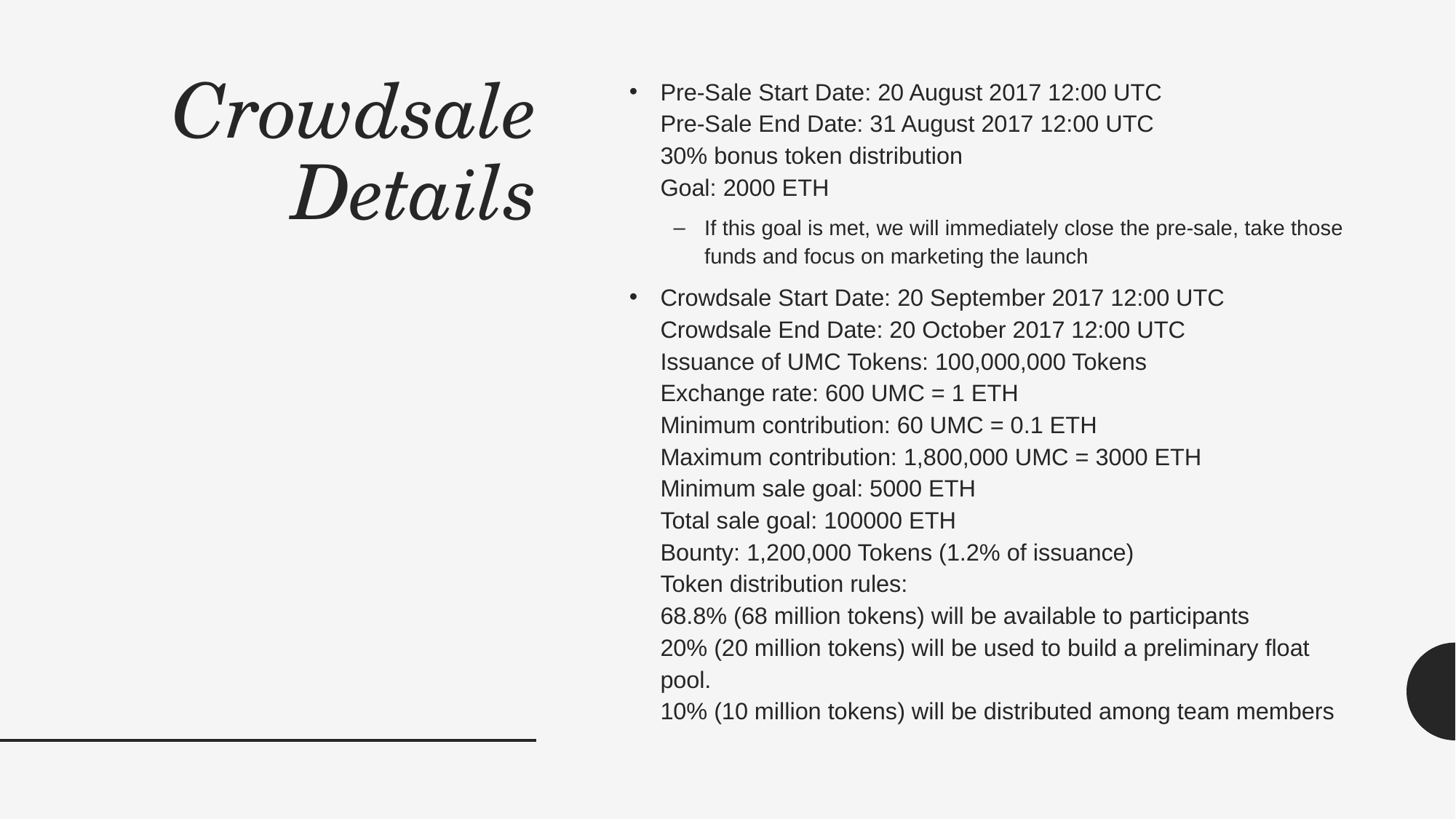

# Crowdsale Details
Pre-Sale Start Date: 20 August 2017 12:00 UTC
Pre-Sale End Date: 31 August 2017 12:00 UTC
30% bonus token distribution
Goal: 2000 ETH
If this goal is met, we will immediately close the pre-sale, take those funds and focus on marketing the launch
Crowdsale Start Date: 20 September 2017 12:00 UTC
Crowdsale End Date: 20 October 2017 12:00 UTC
Issuance of UMC Tokens: 100,000,000 Tokens
Exchange rate: 600 UMC = 1 ETH
Minimum contribution: 60 UMC = 0.1 ETH
Maximum contribution: 1,800,000 UMC = 3000 ETH
Minimum sale goal: 5000 ETH
Total sale goal: 100000 ETH
Bounty: 1,200,000 Tokens (1.2% of issuance)
Token distribution rules: 
68.8% (68 million tokens) will be available to participants
20% (20 million tokens) will be used to build a preliminary float pool.
10% (10 million tokens) will be distributed among team members